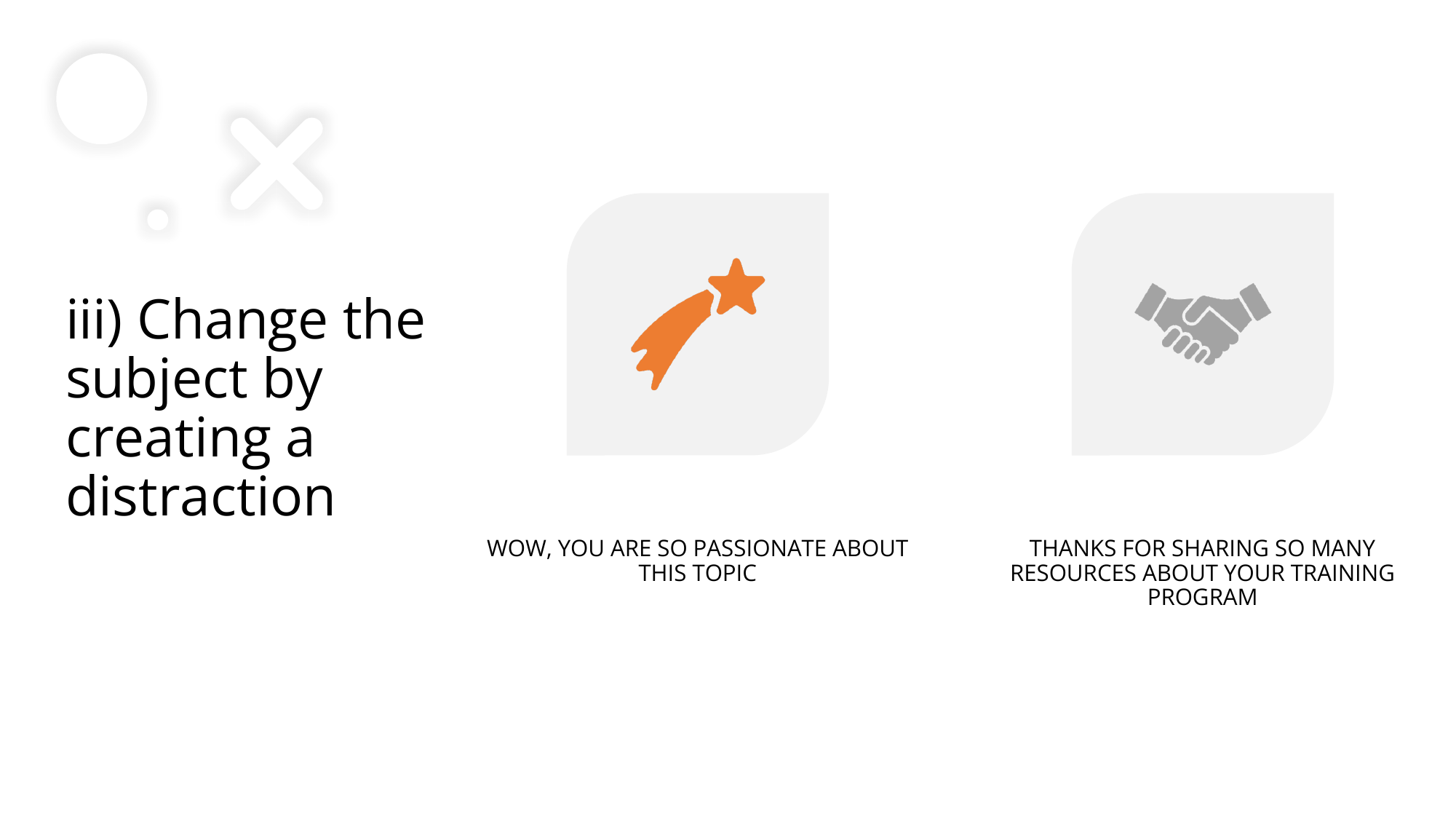

Wow, you are so passionate about this topic
Thanks for sharing so many resources about your training program

# iii) Change the subject by creating a distraction